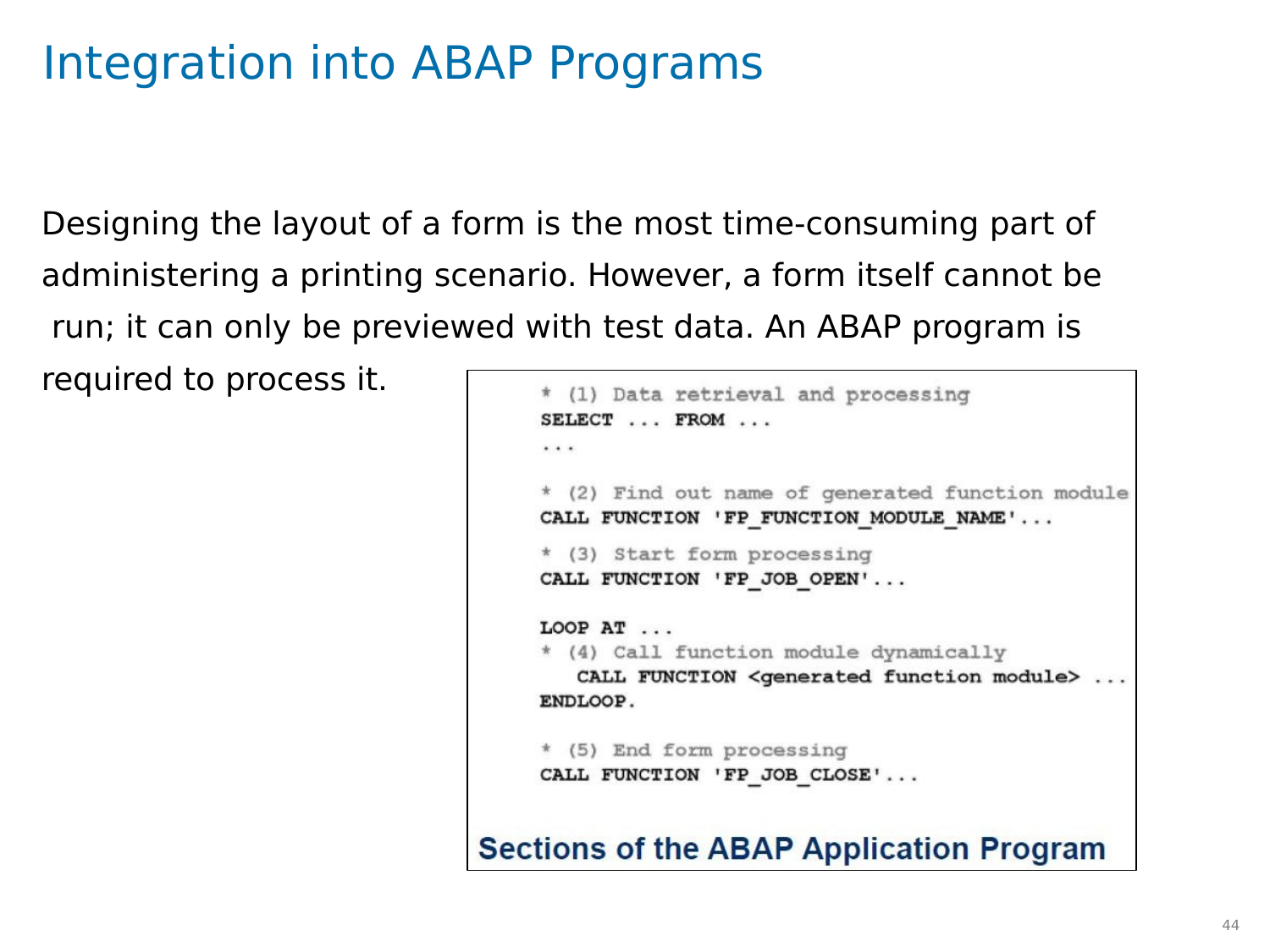

# Integration into ABAP Programs
Designing the layout of a form is the most time-consuming part of  administering a printing scenario. However, a form itself cannot be  run; it can only be previewed with test data. An ABAP program is  required to process it.

44